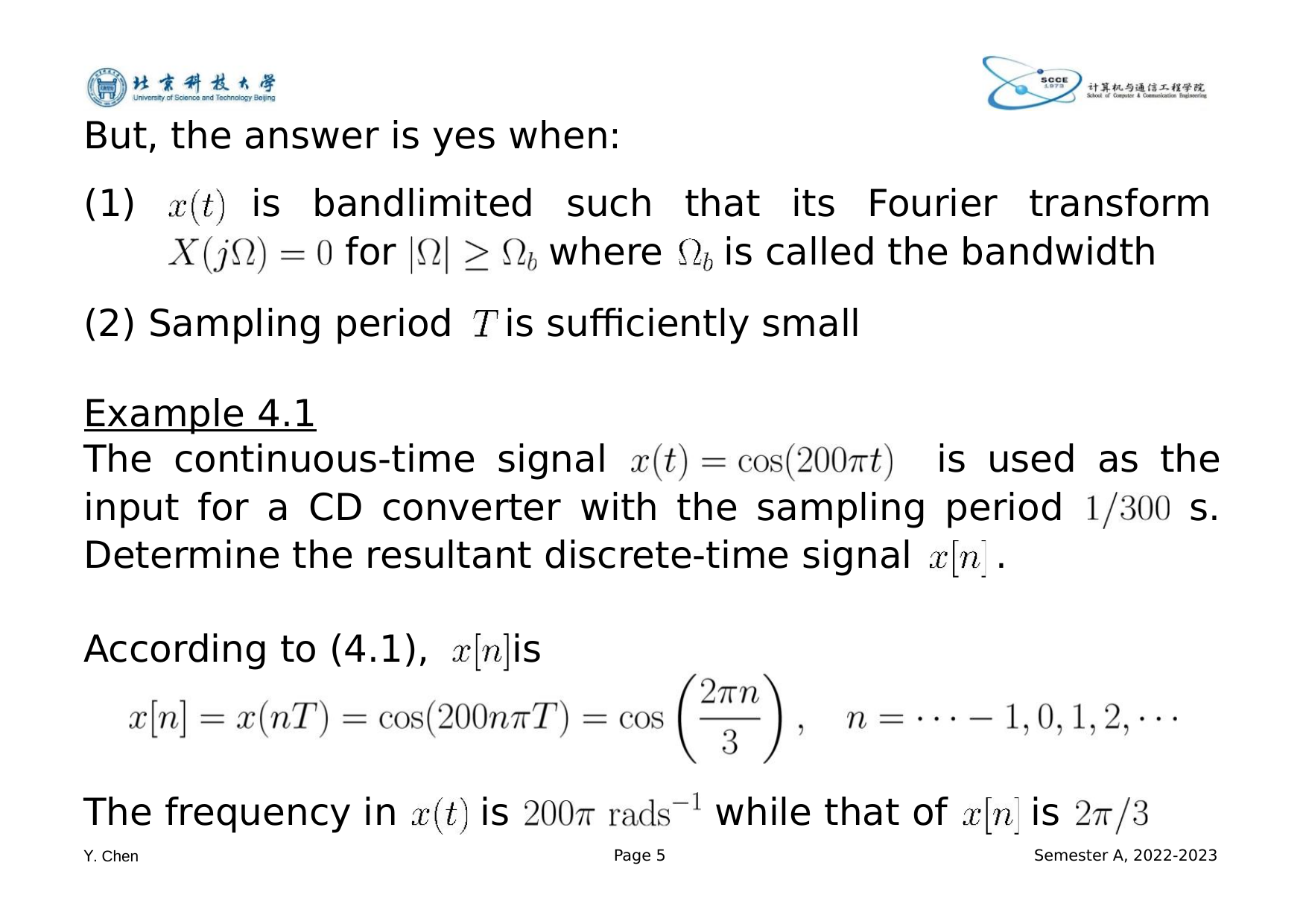

But, the answer is yes when:
(1) is bandlimited such that its Fourier transform
for where is called the bandwidth

(2) Sampling period is sufficiently small

Example 4.1
The continuous-time signal
is used as the

input for a CD converter with the sampling period
Determine the resultant discrete-time signal .
s.

According to (4.1), is

The frequency in is
while that of is

Y. Chen
Page 5
Semester A, 2022-2023